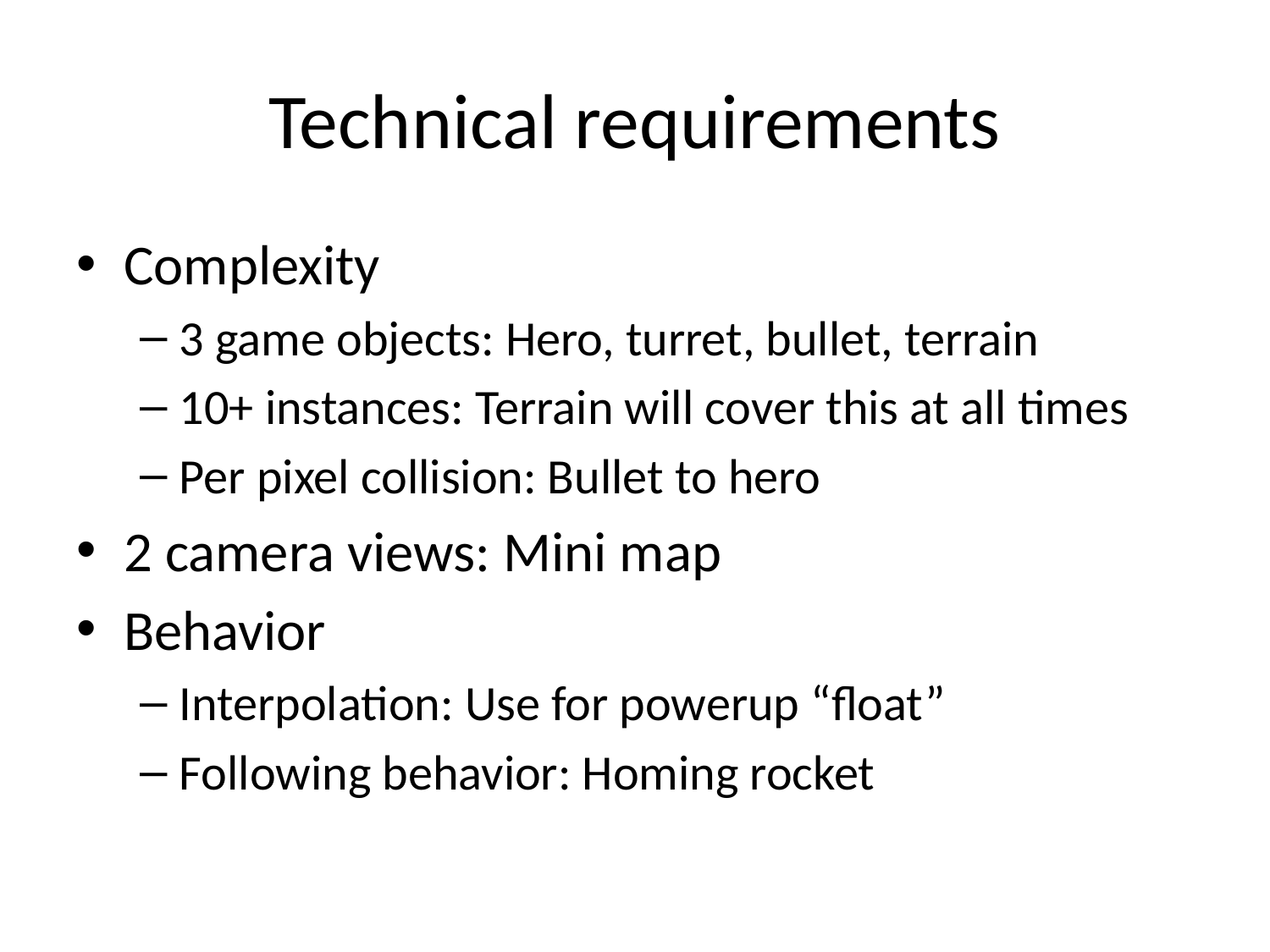

# Technical requirements
Complexity
3 game objects: Hero, turret, bullet, terrain
10+ instances: Terrain will cover this at all times
Per pixel collision: Bullet to hero
2 camera views: Mini map
Behavior
Interpolation: Use for powerup “float”
Following behavior: Homing rocket